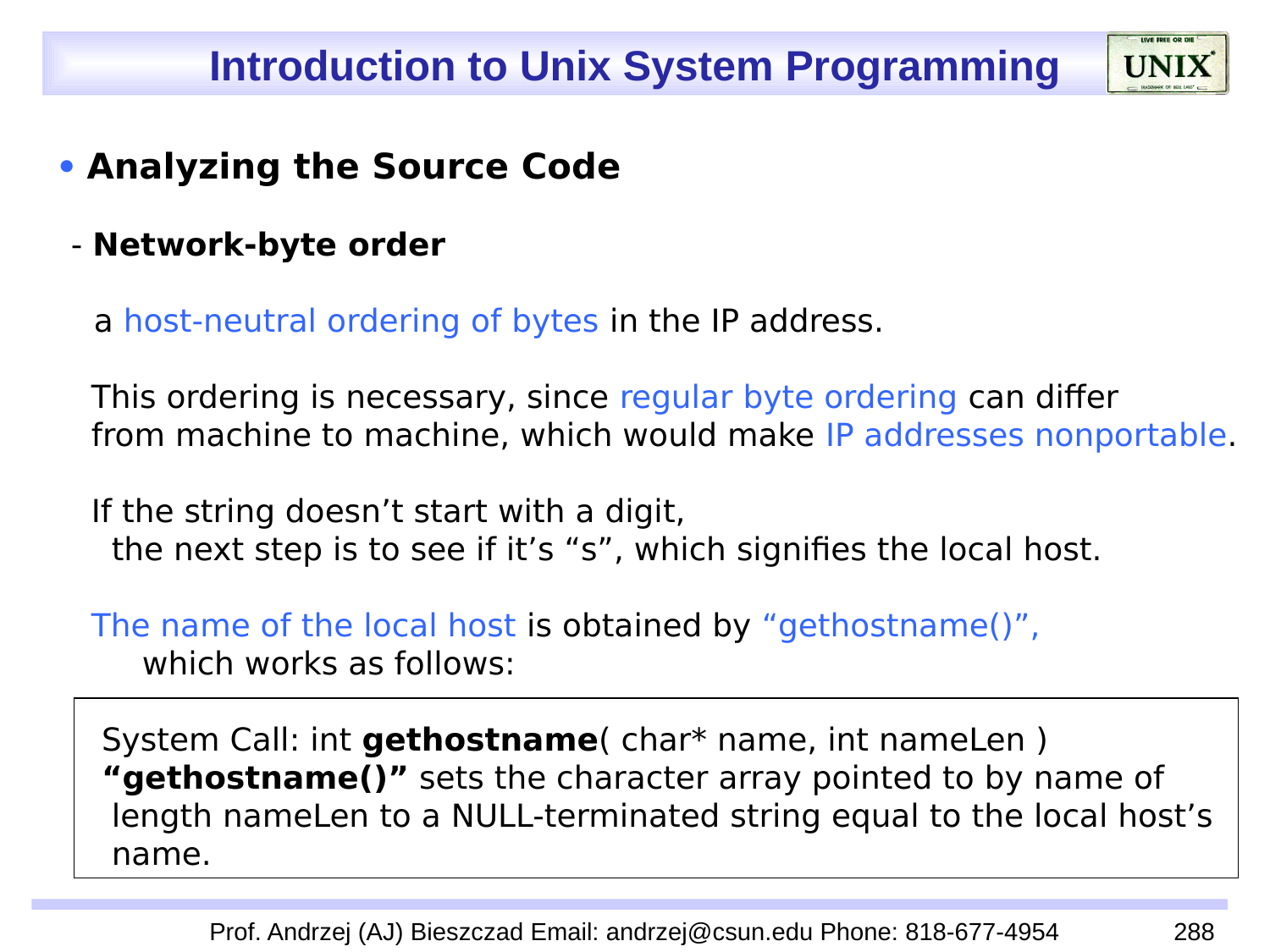

• Analyzing the Source Code

 - Network-byte order

   a host-neutral ordering of bytes in the IP address.

   This ordering is necessary, since regular byte ordering can differ
   from machine to machine, which would make IP addresses nonportable.

   If the string doesn’t start with a digit,
     the next step is to see if it’s “s”, which signifies the local host.

   The name of the local host is obtained by “gethostname()”,
        which works as follows:

    System Call: int gethostname( char* name, int nameLen )
    “gethostname()” sets the character array pointed to by name of
     length nameLen to a NULL-terminated string equal to the local host’s
     name.

Prof. Andrzej (AJ) Bieszczad Email: andrzej@csun.edu Phone: 818-677-4954
288